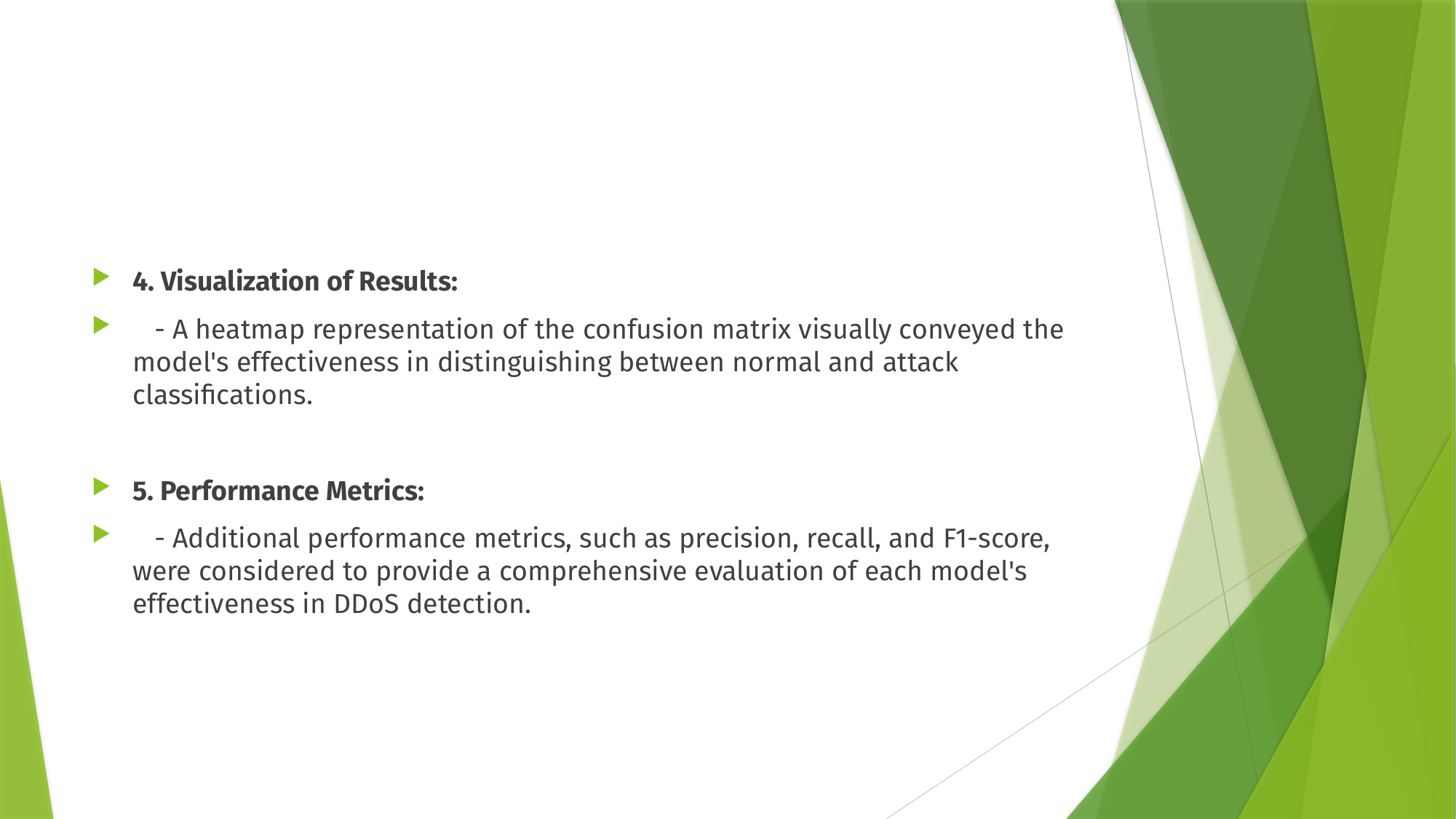

#
4. Visualization of Results:
   - A heatmap representation of the confusion matrix visually conveyed the model's effectiveness in distinguishing between normal and attack classifications.

5. Performance Metrics:
   - Additional performance metrics, such as precision, recall, and F1-score, were considered to provide a comprehensive evaluation of each model's effectiveness in DDoS detection.